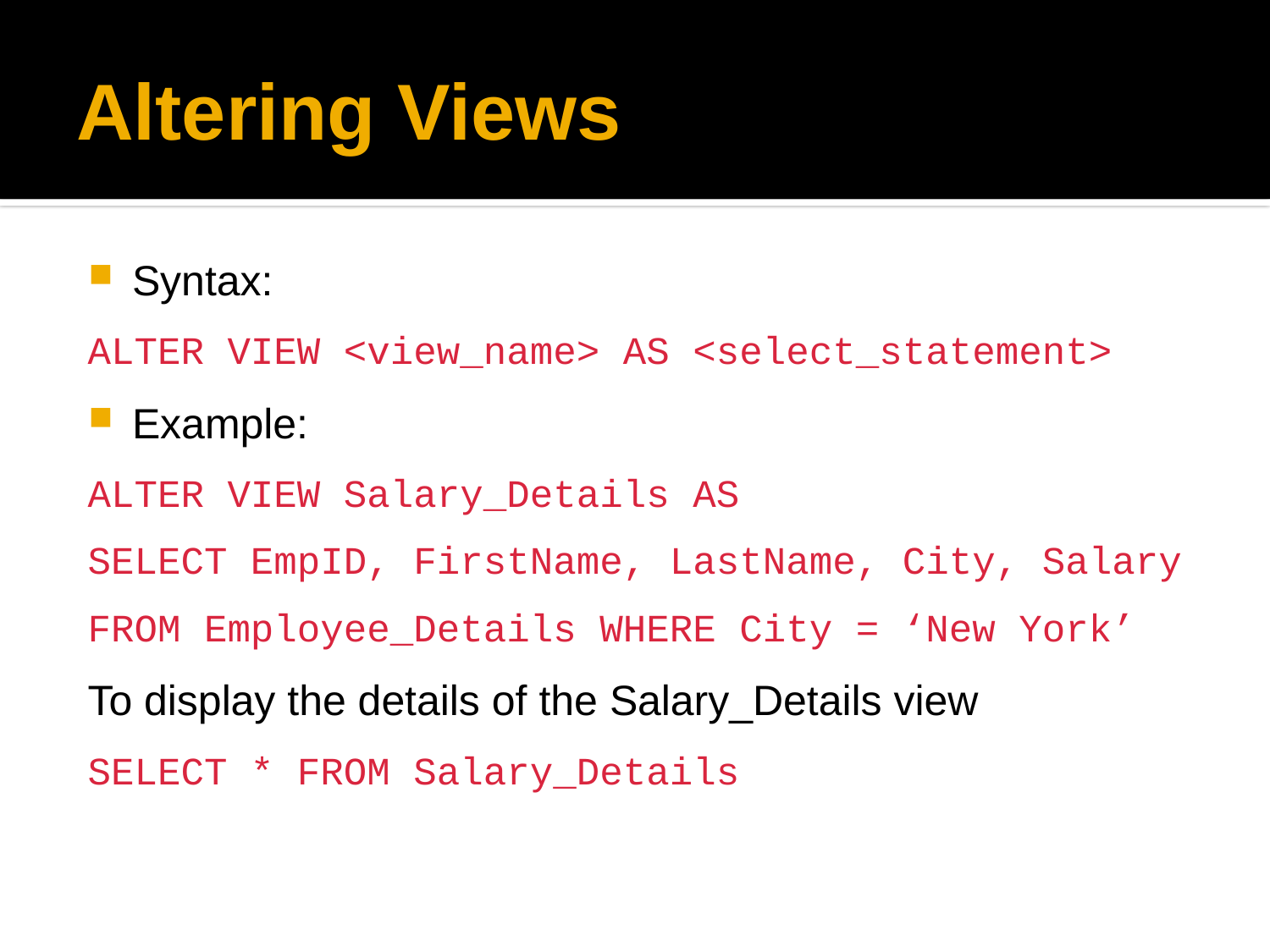

# Altering Views
Syntax:
ALTER VIEW <view_name> AS <select_statement>
Example:
ALTER VIEW Salary_Details AS
SELECT EmpID, FirstName, LastName, City, Salary
FROM Employee_Details WHERE City = ‘New York’
To display the details of the Salary_Details view
SELECT * FROM Salary_Details